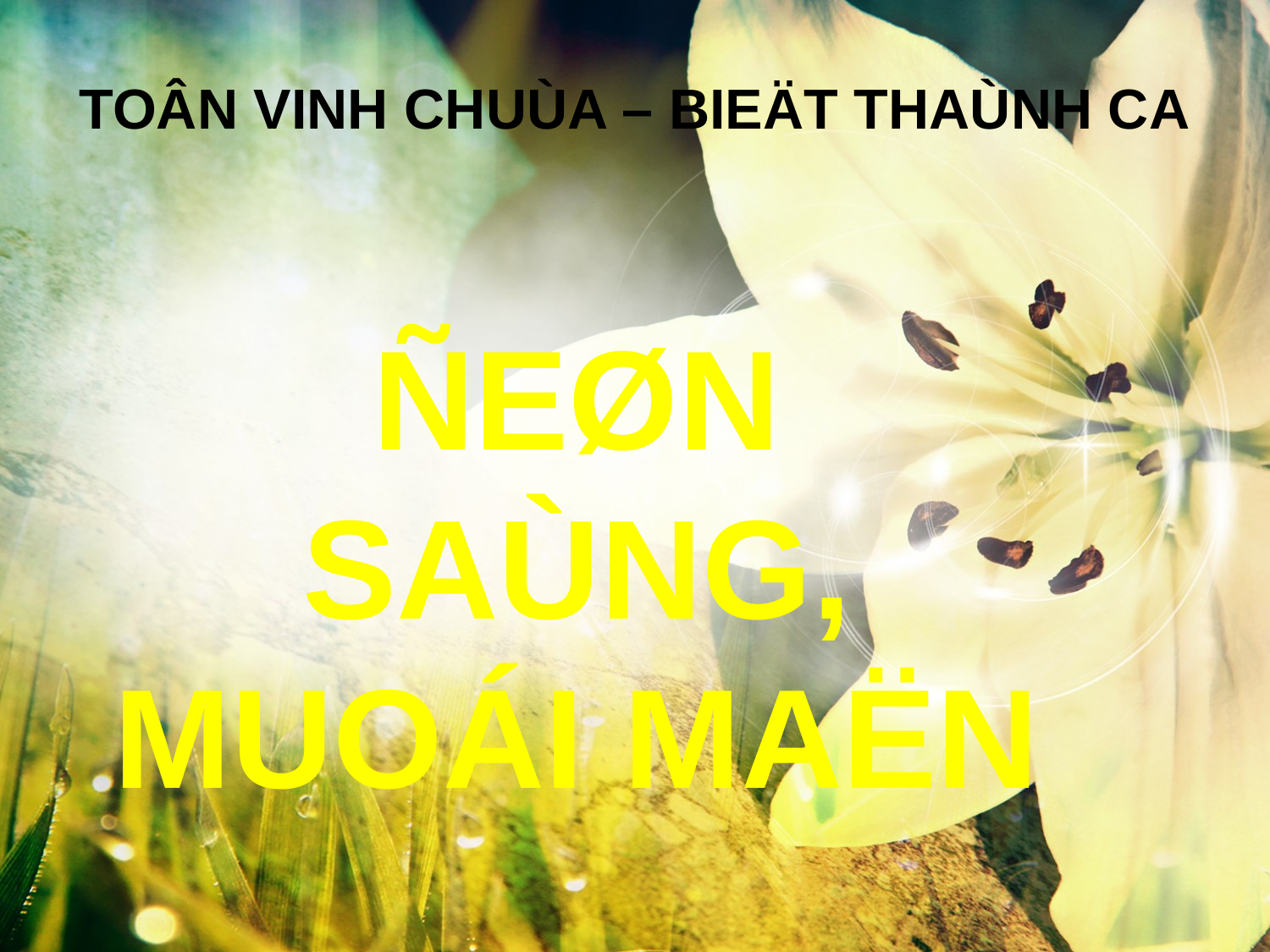

TOÂN VINH CHUÙA – BIEÄT THAÙNH CA
ÑEØN SAÙNG, MUOÁI MAËN